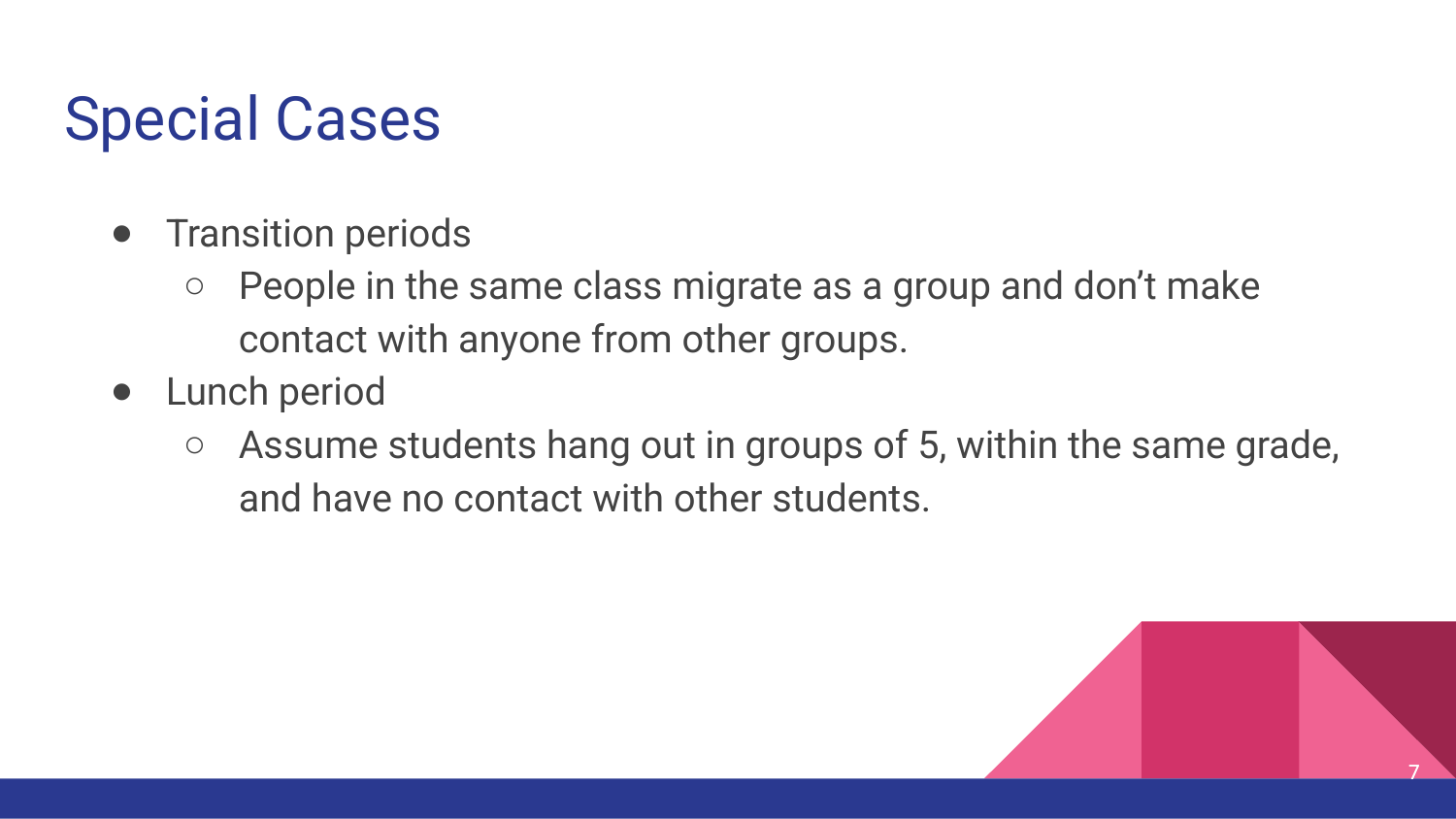

# Special Cases

Transition periods
People in the same class migrate as a group and don’t make contact with anyone from other groups.
Lunch period
Assume students hang out in groups of 5, within the same grade, and have no contact with other students.

7
7